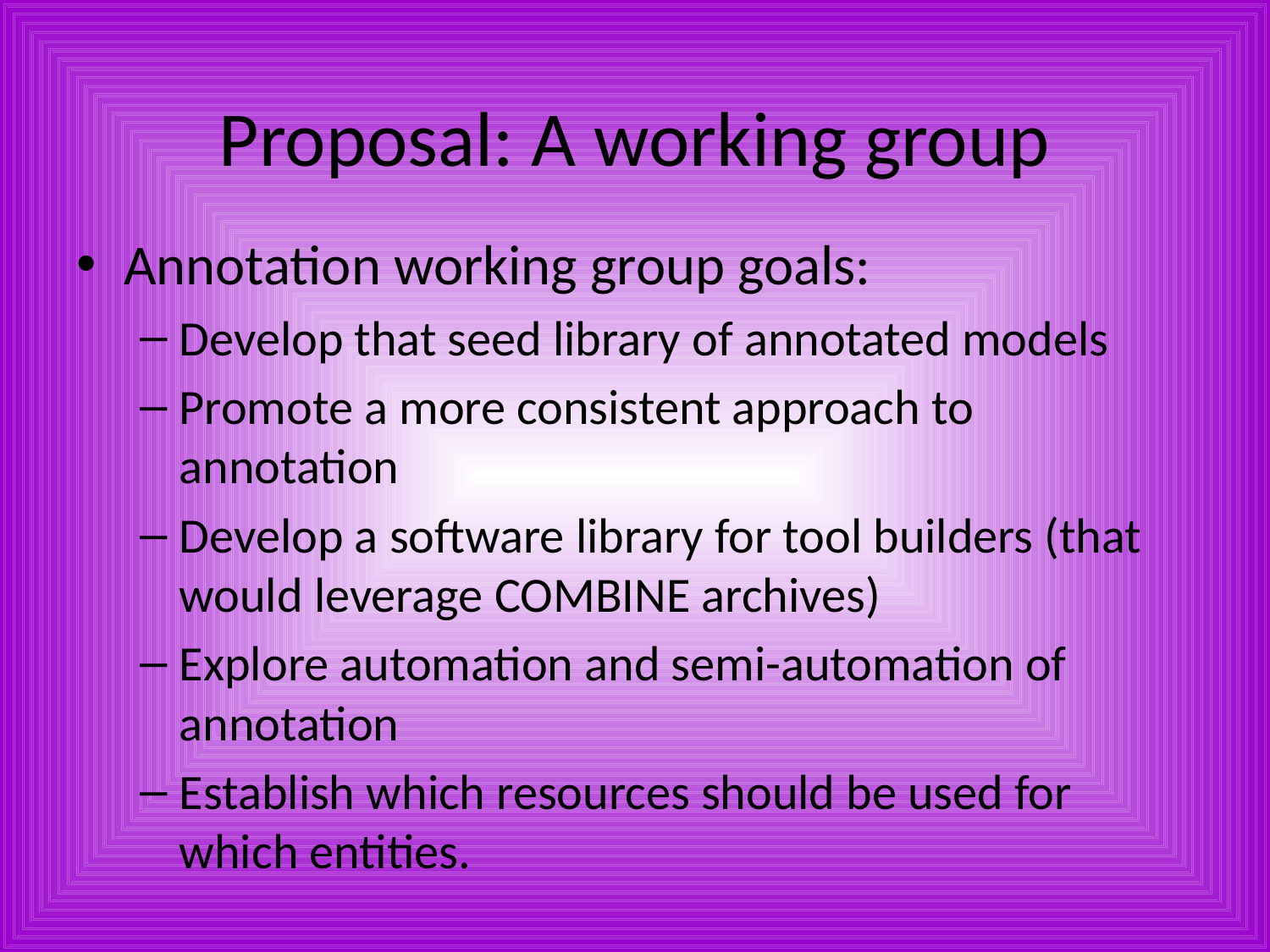

# Proposal: A working group
Annotation working group goals:
Develop that seed library of annotated models
Promote a more consistent approach to annotation
Develop a software library for tool builders (that would leverage COMBINE archives)
Explore automation and semi-automation of annotation
Establish which resources should be used for which entities.